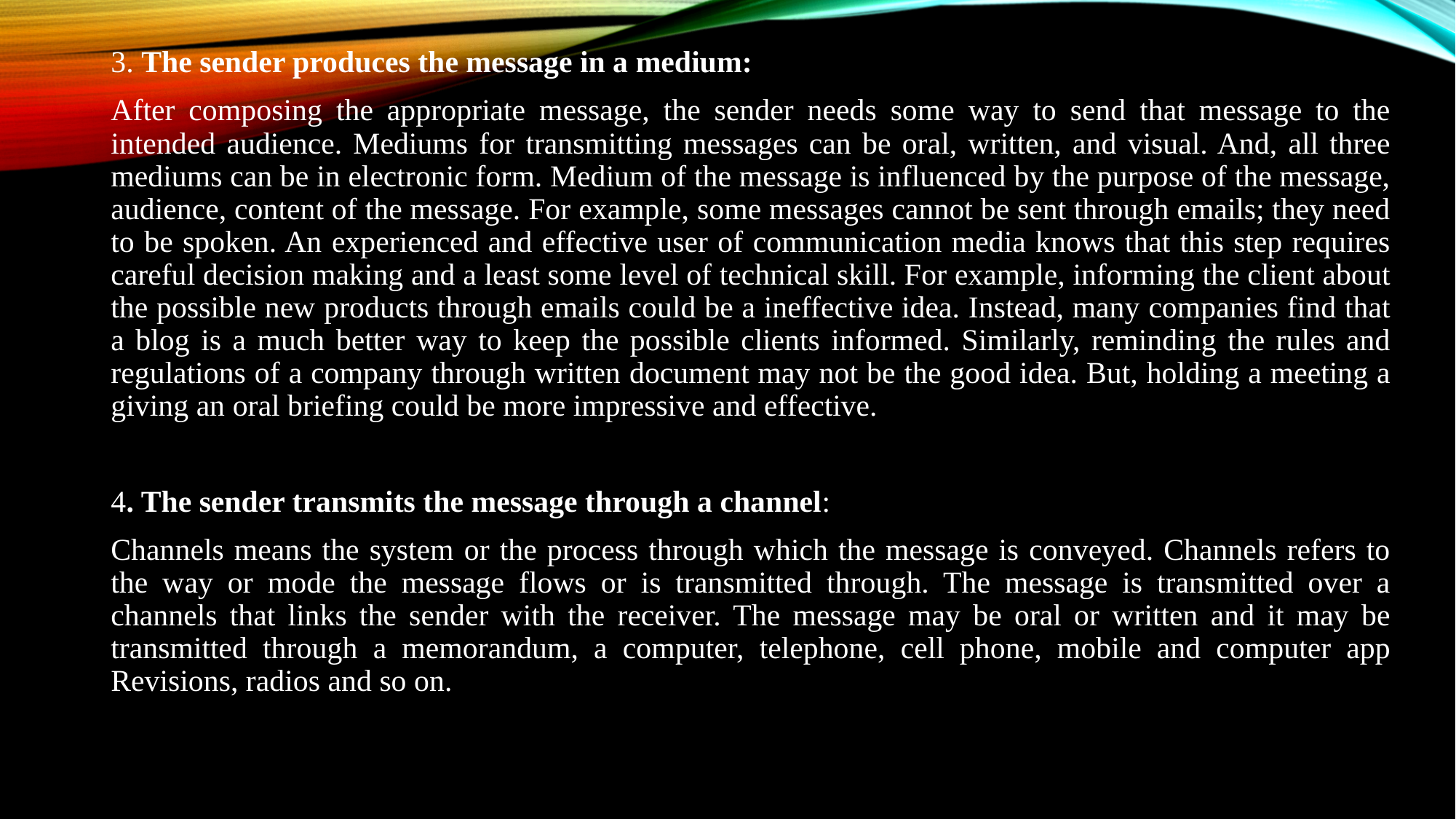

3. The sender produces the message in a medium:
After composing the appropriate message, the sender needs some way to send that message to the intended audience. Mediums for transmitting messages can be oral, written, and visual. And, all three mediums can be in electronic form. Medium of the message is influenced by the purpose of the message, audience, content of the message. For example, some messages cannot be sent through emails; they need to be spoken. An experienced and effective user of communication media knows that this step requires careful decision making and a least some level of technical skill. For example, informing the client about the possible new products through emails could be a ineffective idea. Instead, many companies find that a blog is a much better way to keep the possible clients informed. Similarly, reminding the rules and regulations of a company through written document may not be the good idea. But, holding a meeting a giving an oral briefing could be more impressive and effective.

4. The sender transmits the message through a channel:
Channels means the system or the process through which the message is conveyed. Channels refers to the way or mode the message flows or is transmitted through. The message is transmitted over a channels that links the sender with the receiver. The message may be oral or written and it may be transmitted through a memorandum, a computer, telephone, cell phone, mobile and computer app Revisions, radios and so on.